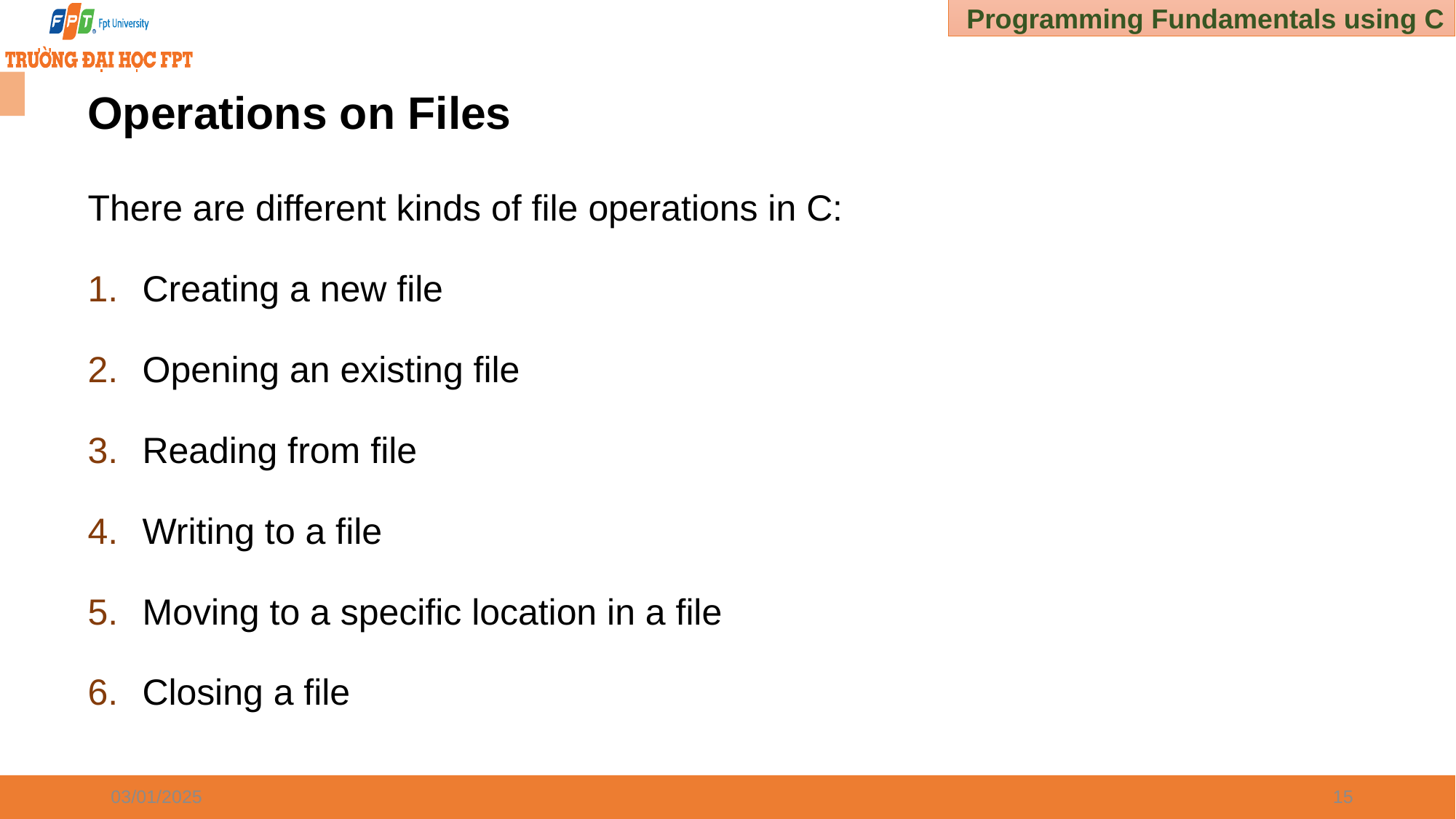

# Operations on Files
There are different kinds of file operations in C:
Creating a new file
Opening an existing file
Reading from file
Writing to a file
Moving to a specific location in a file
Closing a file
03/01/2025
15